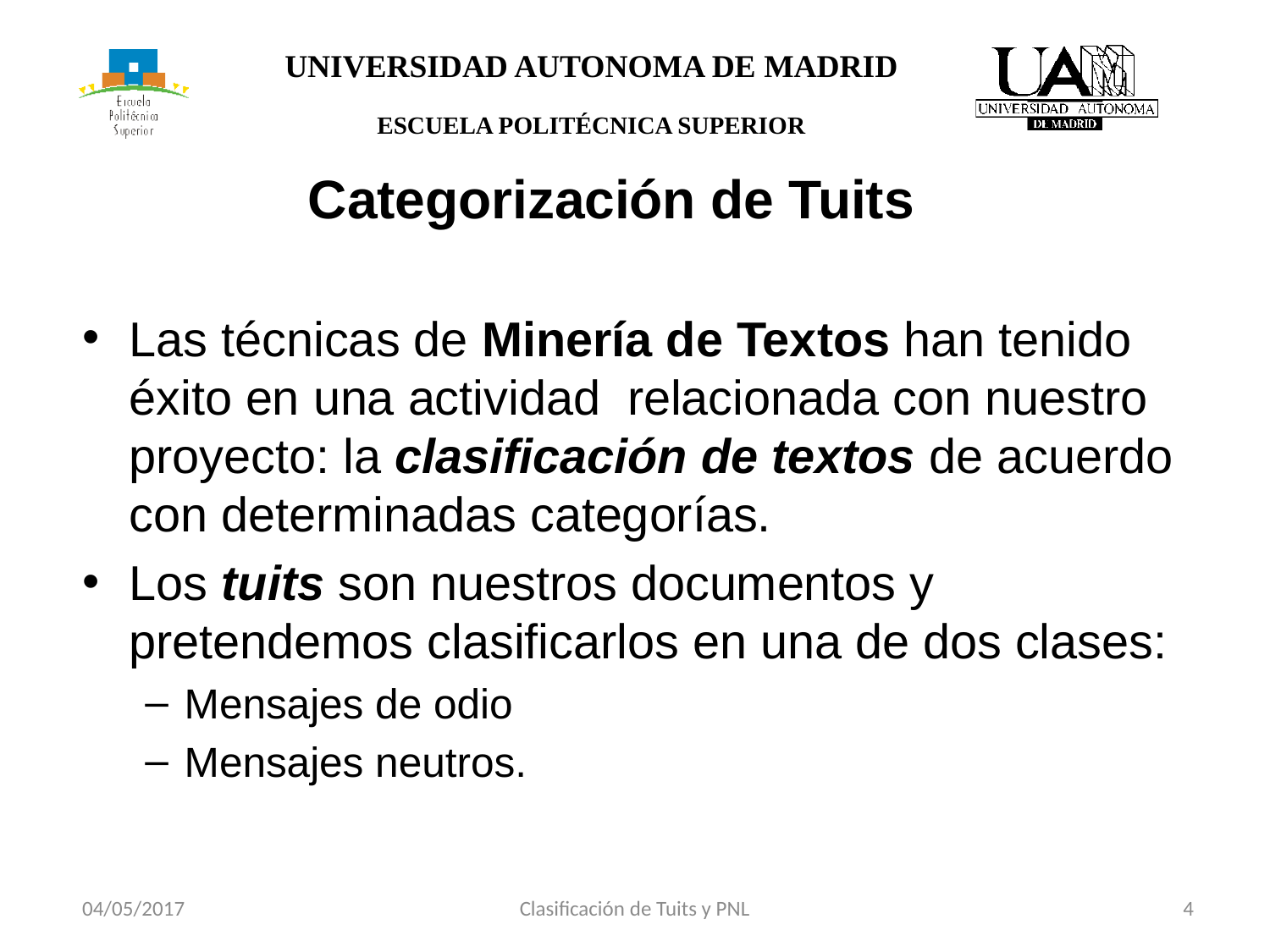

Categorización de Tuits

Las técnicas de Minería de Textos han tenido éxito en una actividad  relacionada con nuestro proyecto: la clasificación de textos de acuerdo con determinadas categorías.
Los tuits son nuestros documentos y pretendemos clasificarlos en una de dos clases:
Mensajes de odio
Mensajes neutros.

Clasificación de Tuits y PNL
4
04/05/2017